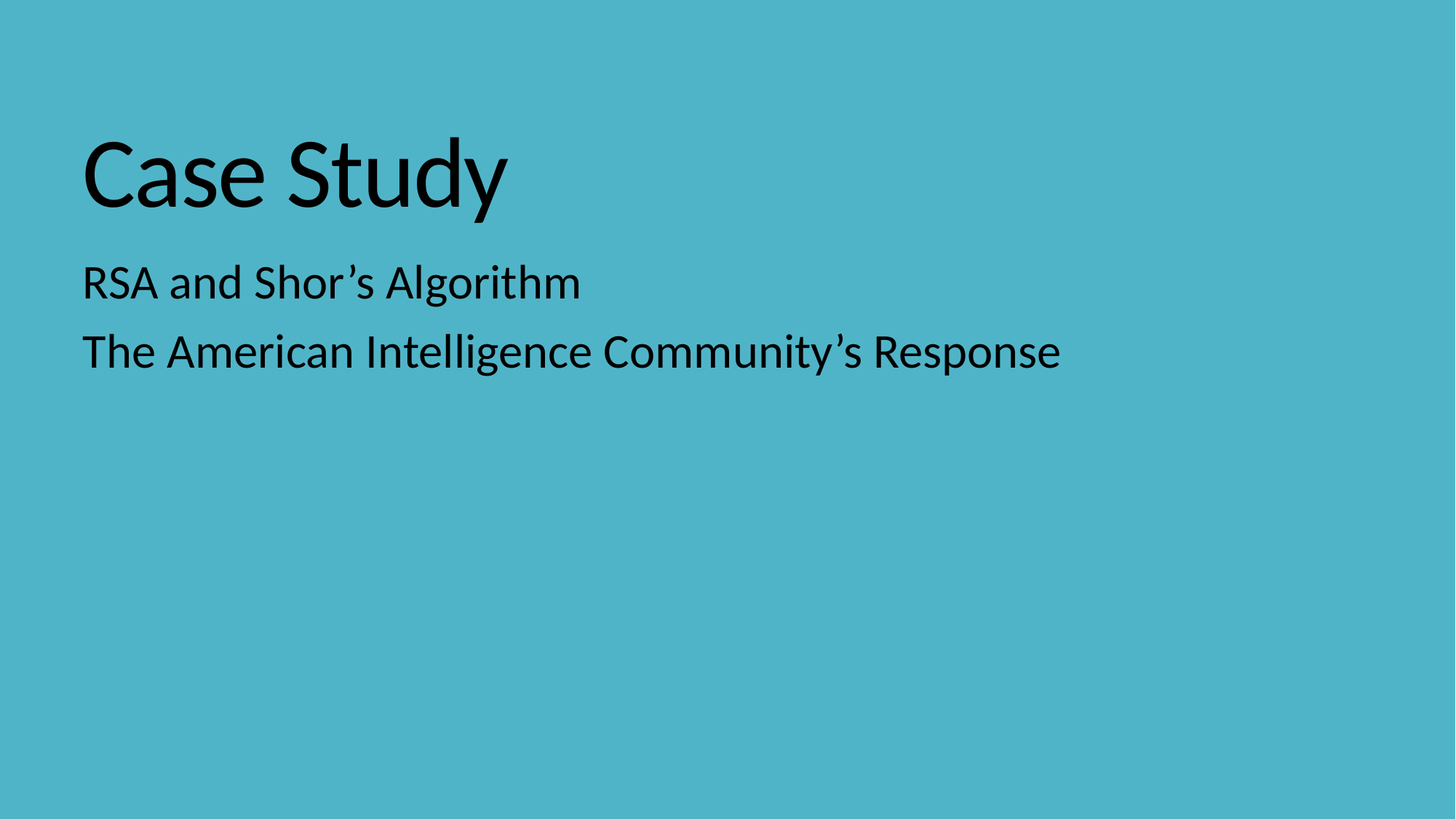

# Case Study
RSA and Shor’s Algorithm
The American Intelligence Community’s Response